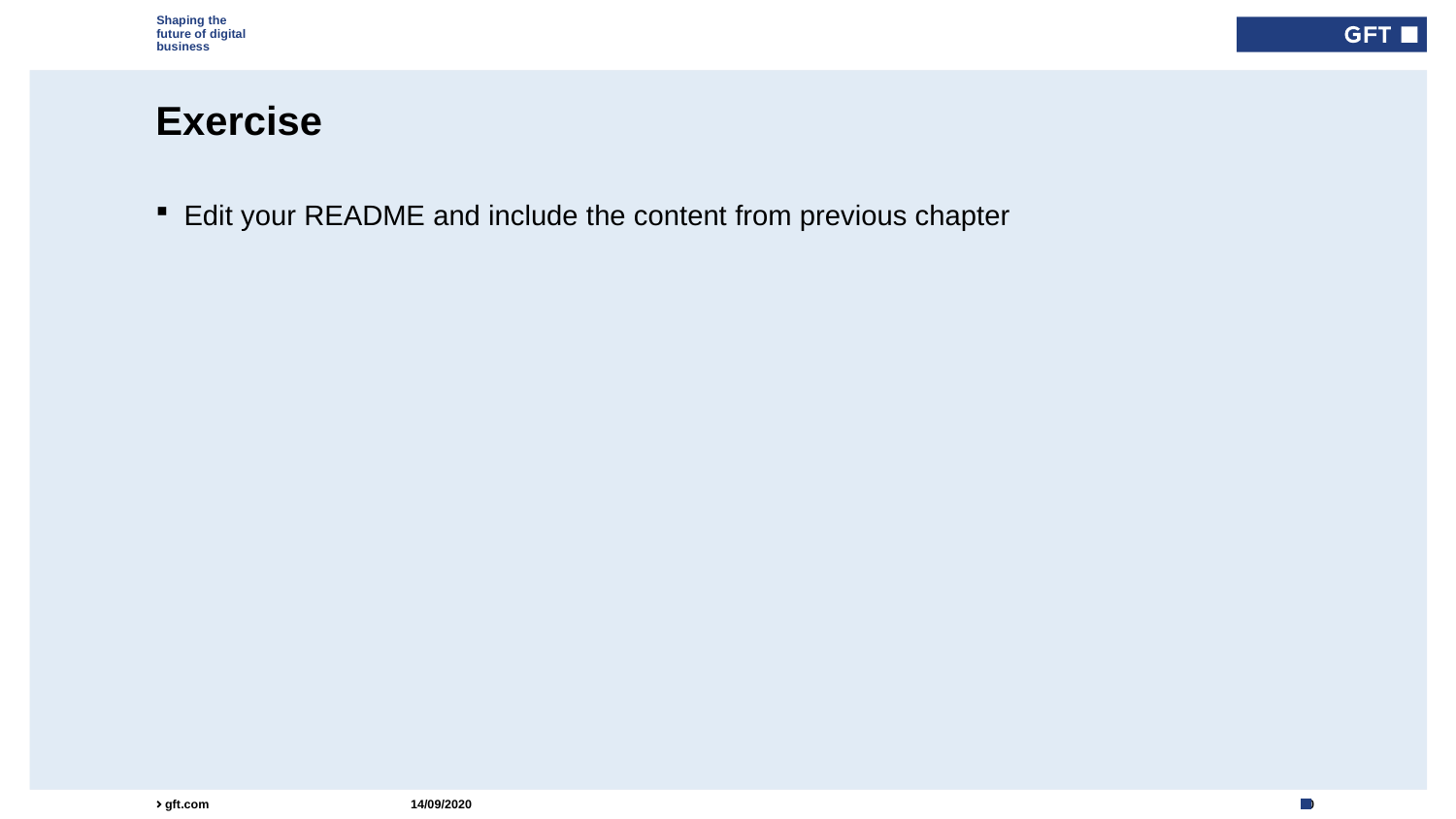

Type here if  add info needed  for every slide

# Exercise
Edit your README and include the content from previous chapter
14/09/2020